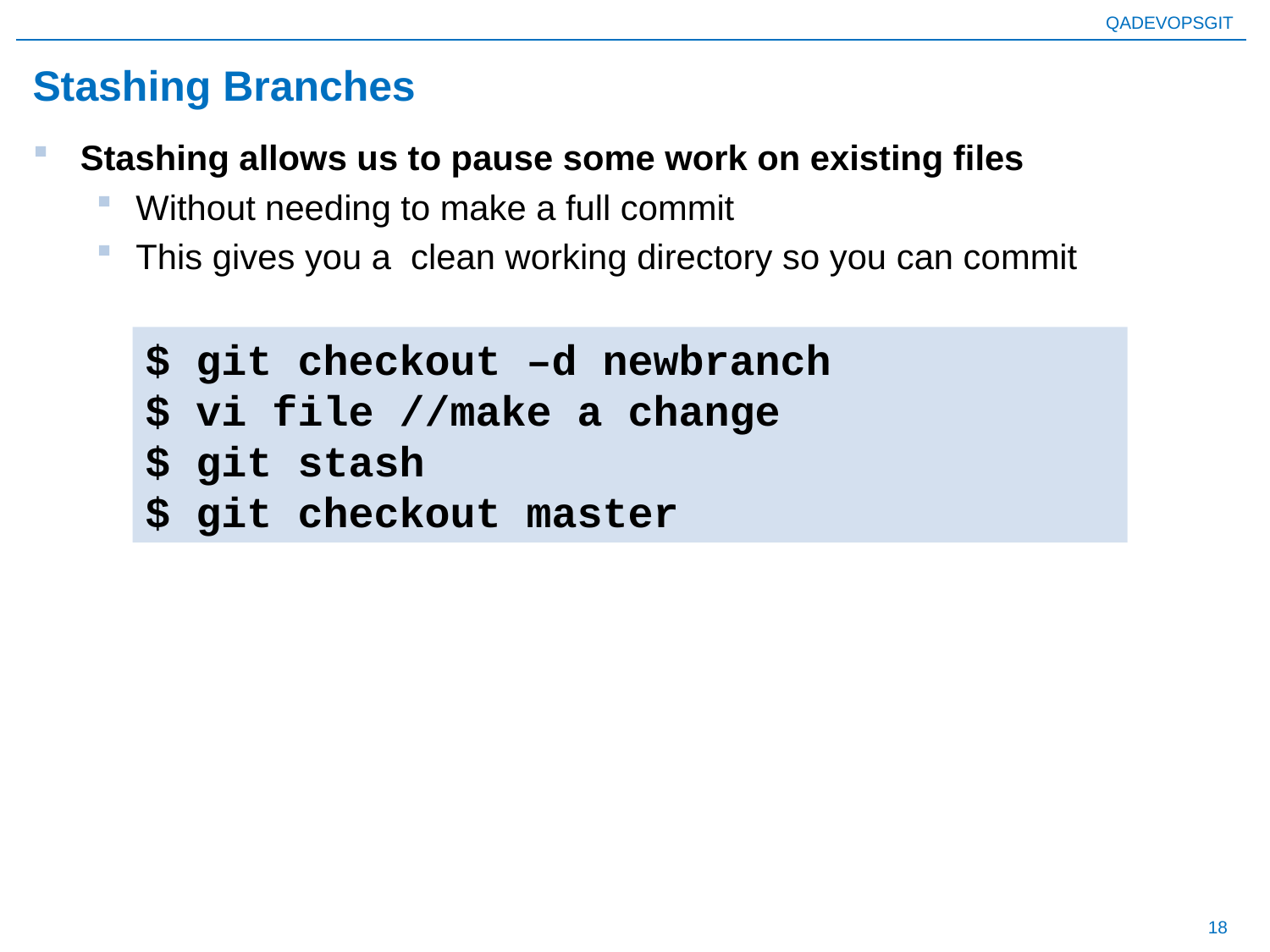

# Stashing Branches
Stashing allows us to pause some work on existing files
Without needing to make a full commit
This gives you a  clean working directory so you can commit

$ git checkout –d newbranch
$ vi file //make a change
$ git stash
$ git checkout master